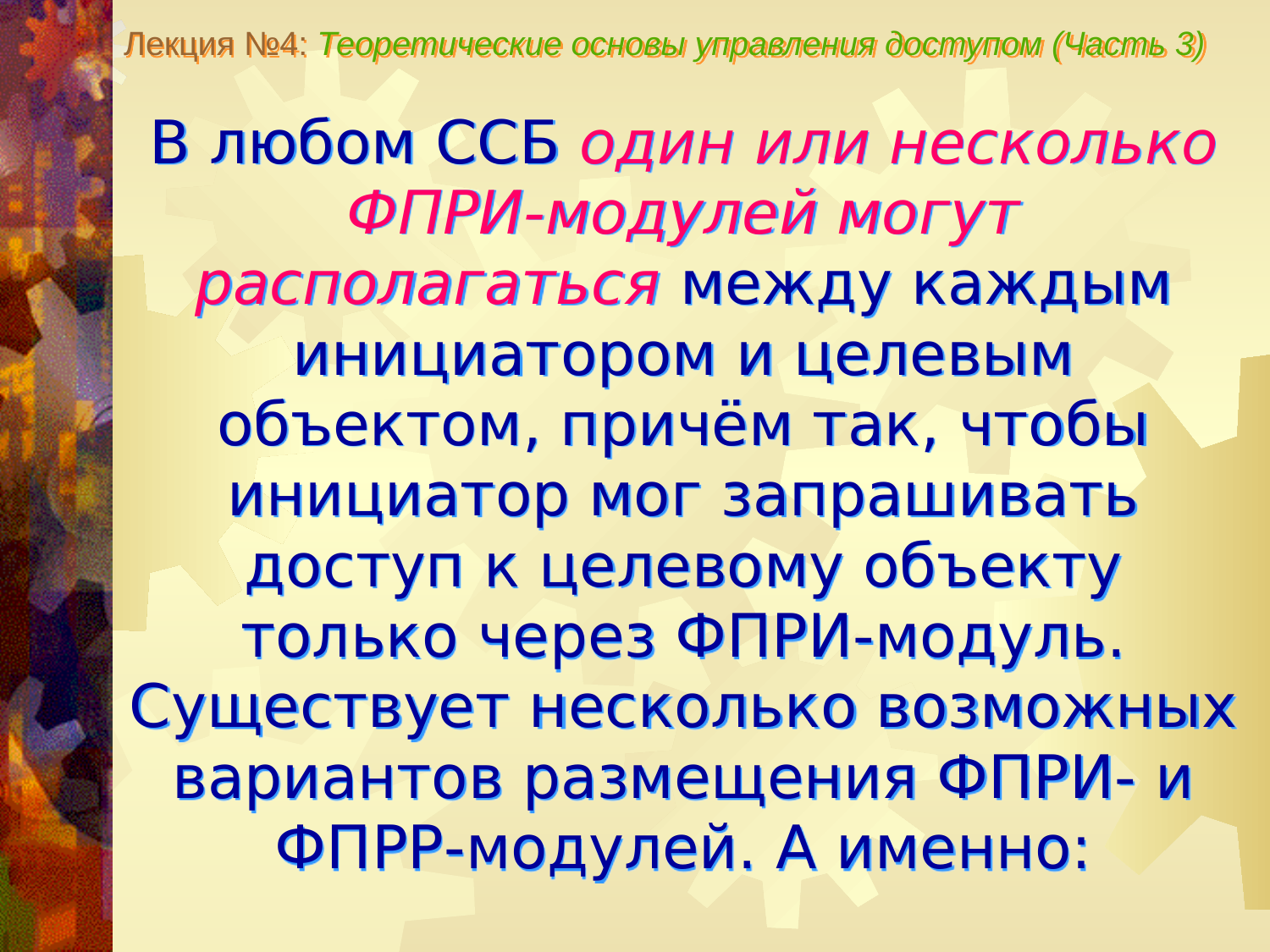

Лекция №4: Теоретические основы управления доступом (Часть 3)
В любом ССБ один или несколько ФПРИ-модулей могут располагаться между каждым инициатором и целевым объектом, причём так, чтобы инициатор мог запрашивать доступ к целевому объекту только через ФПРИ-модуль. Существует несколько возможных вариантов размещения ФПРИ- и ФПРР-модулей. А именно: